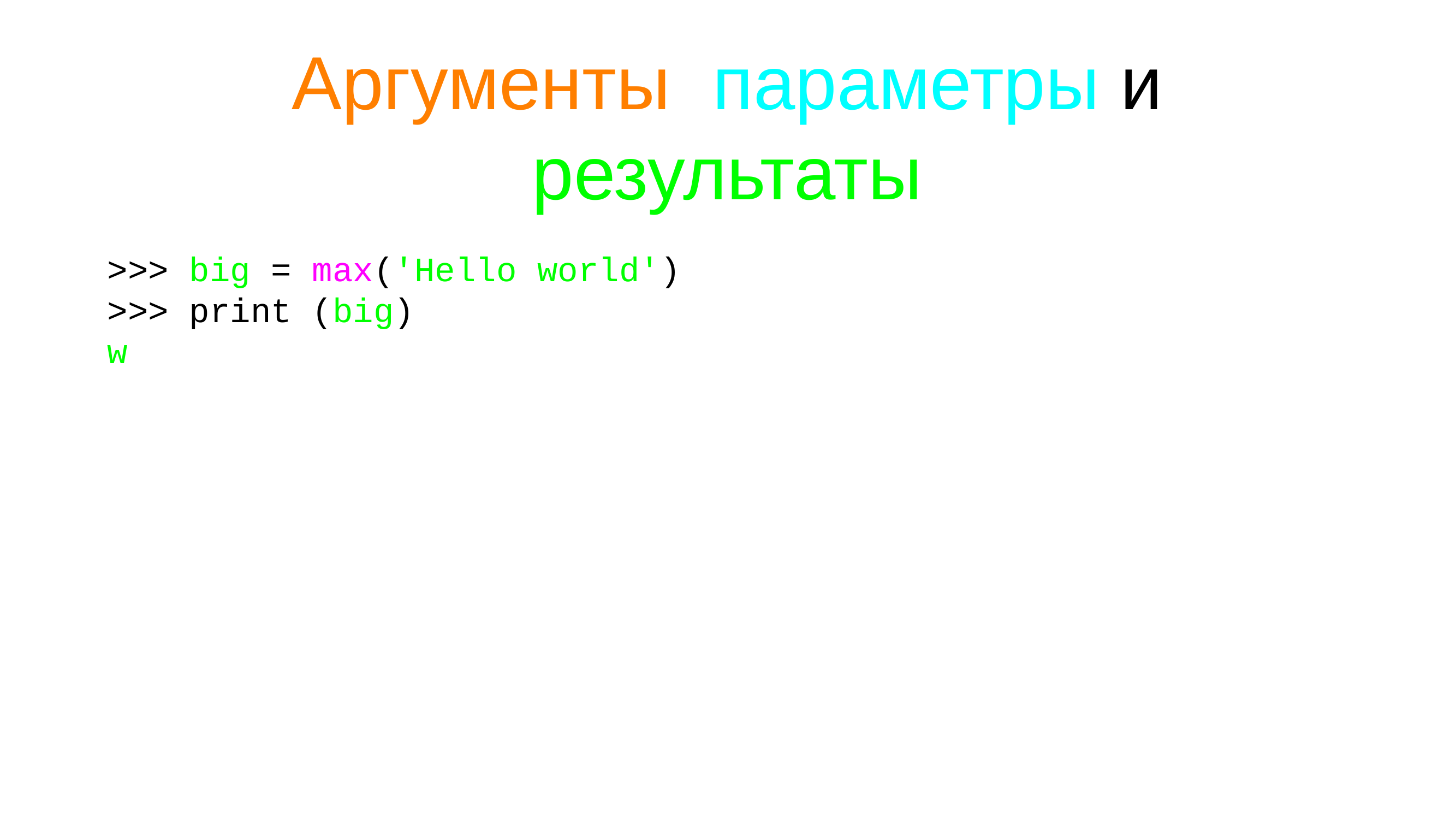

# Аргументы, параметры и результаты
>>> big = max('Hello world')
>>> print (big)
w